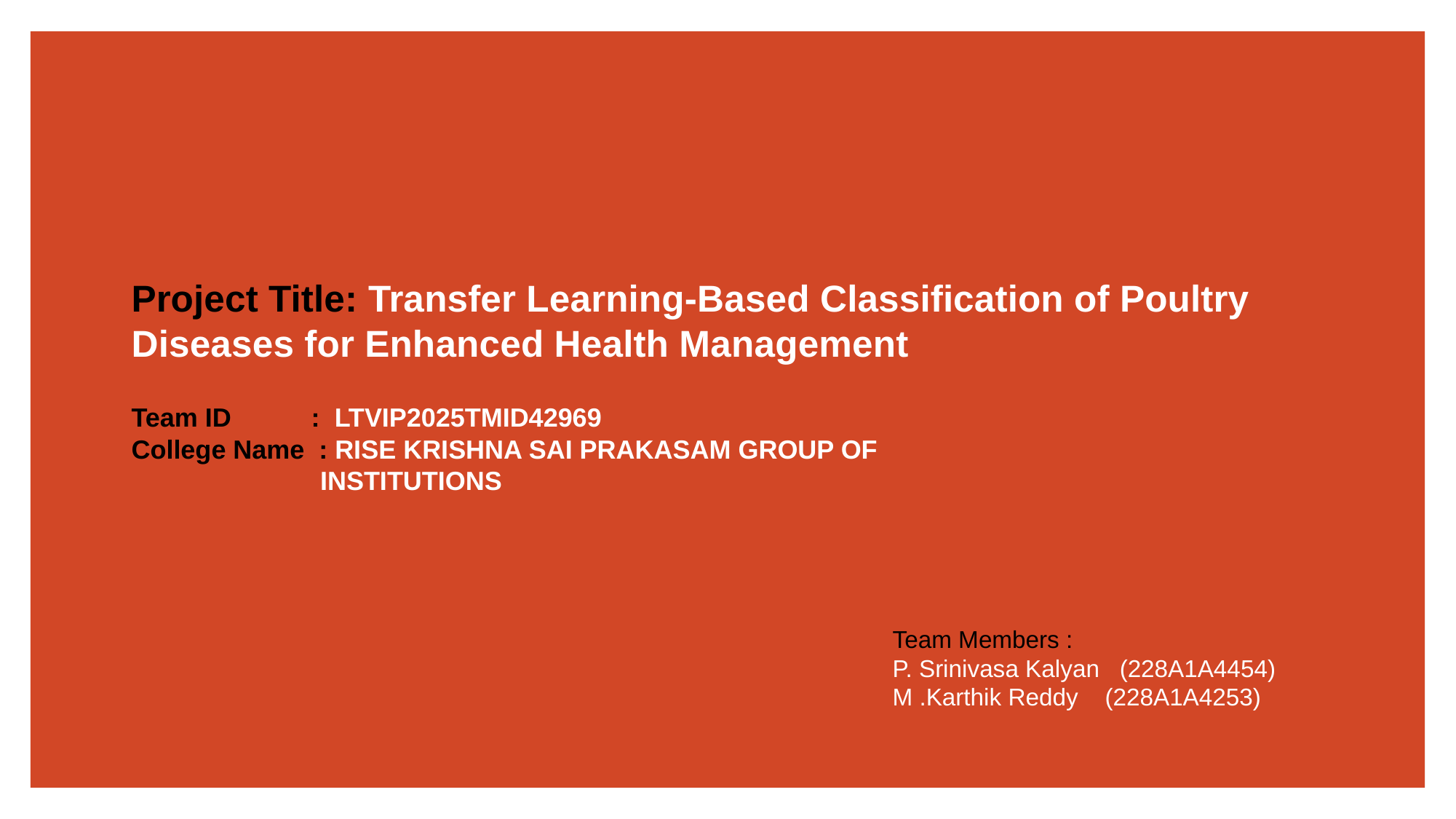

# Project Title: Transfer Learning-Based Classification of Poultry Diseases for Enhanced Health Management Team ID           :  LTVIP2025TMID42969 College Name  : RISE KRISHNA SAI PRAKASAM GROUP OF INSTITUTIONS
Team Members :
P. Srinivasa Kalyan   (228A1A4454)
M .Karthik Reddy    (228A1A4253)